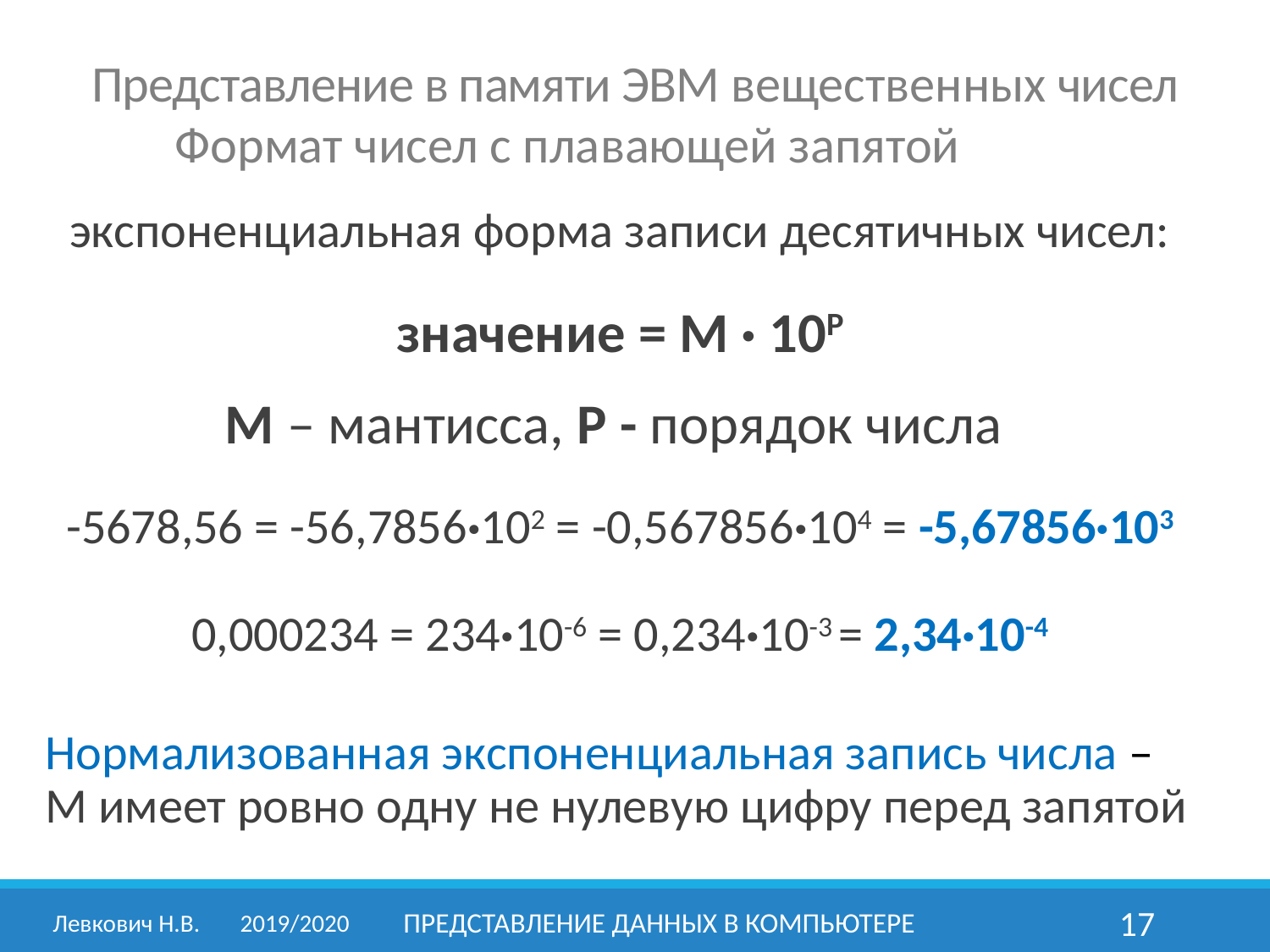

Представление в памяти ЭВМ вещественных чисел
	Формат чисел с плавающей запятой
экспоненциальная форма записи десятичных чисел:

значение = M · 10P

M – мантисса, P - порядок числа

-5678,56 = -56,7856·102 = -0,567856·104 = -5,67856·103

0,000234 = 234·10-6 = 0,234·10-3 = 2,34·10-4

Нормализованная экспоненциальная запись числа – M имеет ровно одну не нулевую цифру перед запятой

Левкович Н.В.	2019/2020
Представление данных в компьютере
17